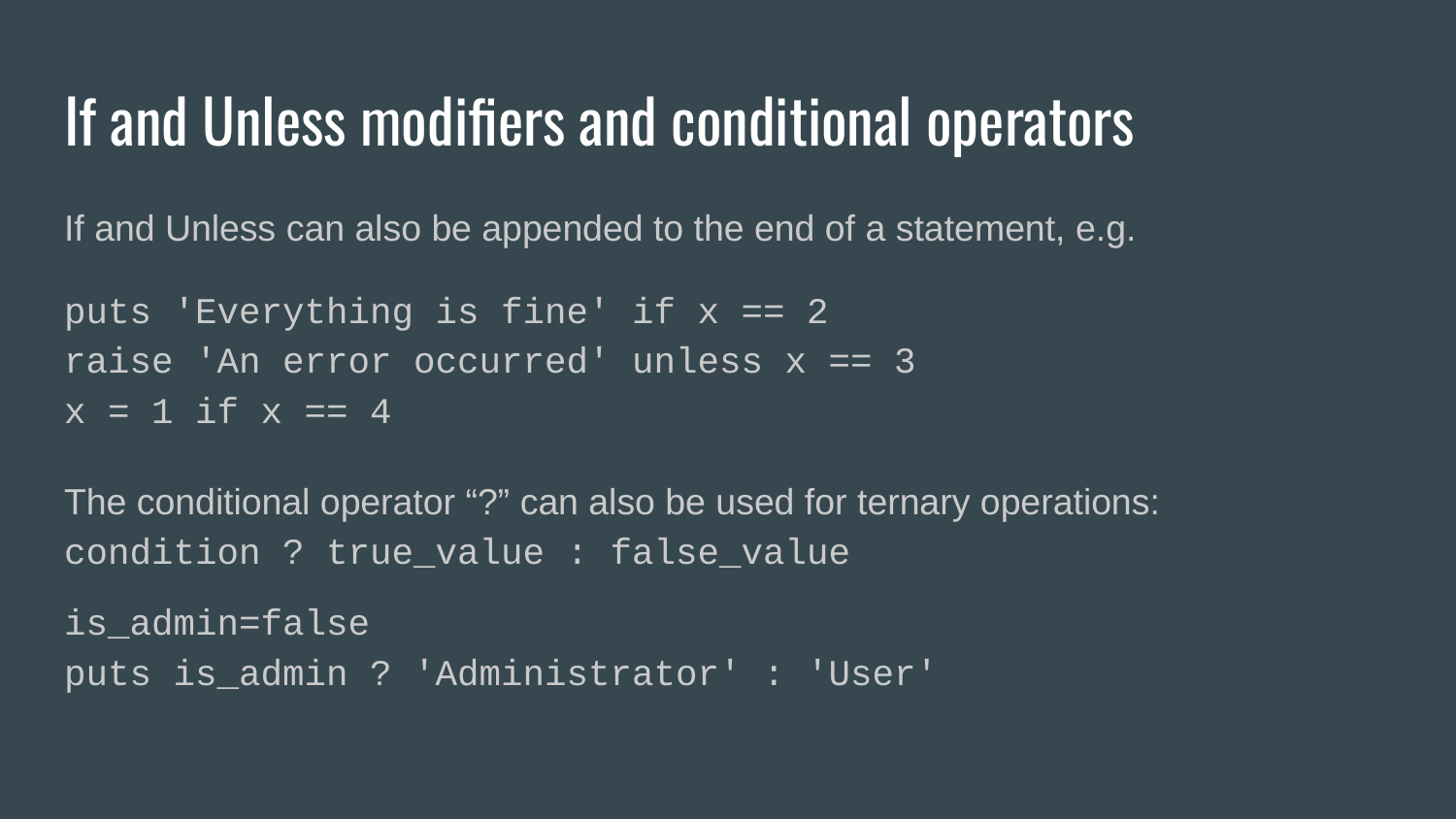

# If and Unless modifiers and conditional operators
If and Unless can also be appended to the end of a statement, e.g.
puts 'Everything is fine' if x == 2
raise 'An error occurred' unless x == 3
x = 1 if x == 4
The conditional operator “?” can also be used for ternary operations:
condition ? true_value : false_value
is_admin=false
puts is_admin ? 'Administrator' : 'User'